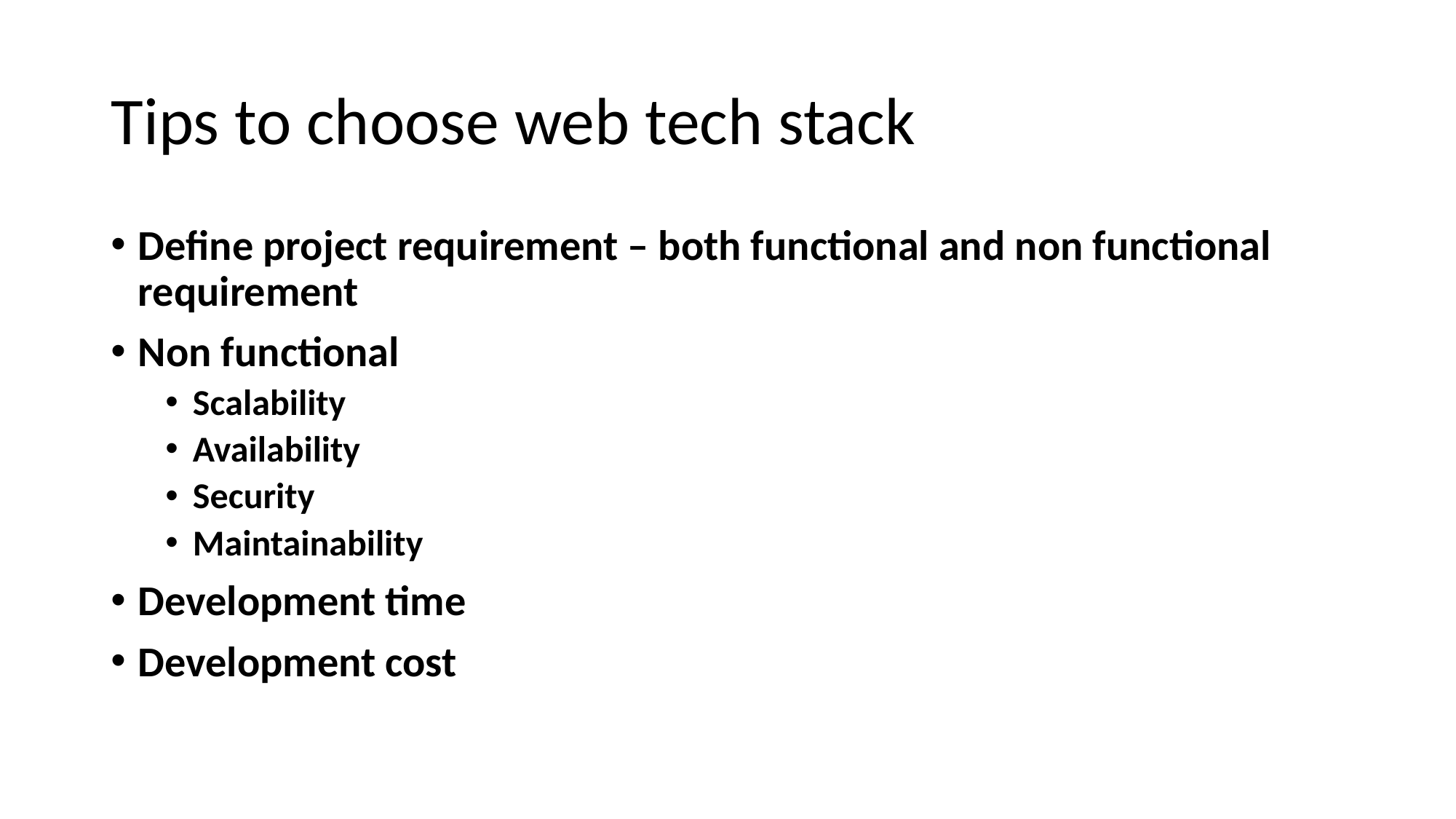

# Tips to choose web tech stack
Define project requirement – both functional and non functional requirement
Non functional
Scalability
Availability
Security
Maintainability
Development time
Development cost